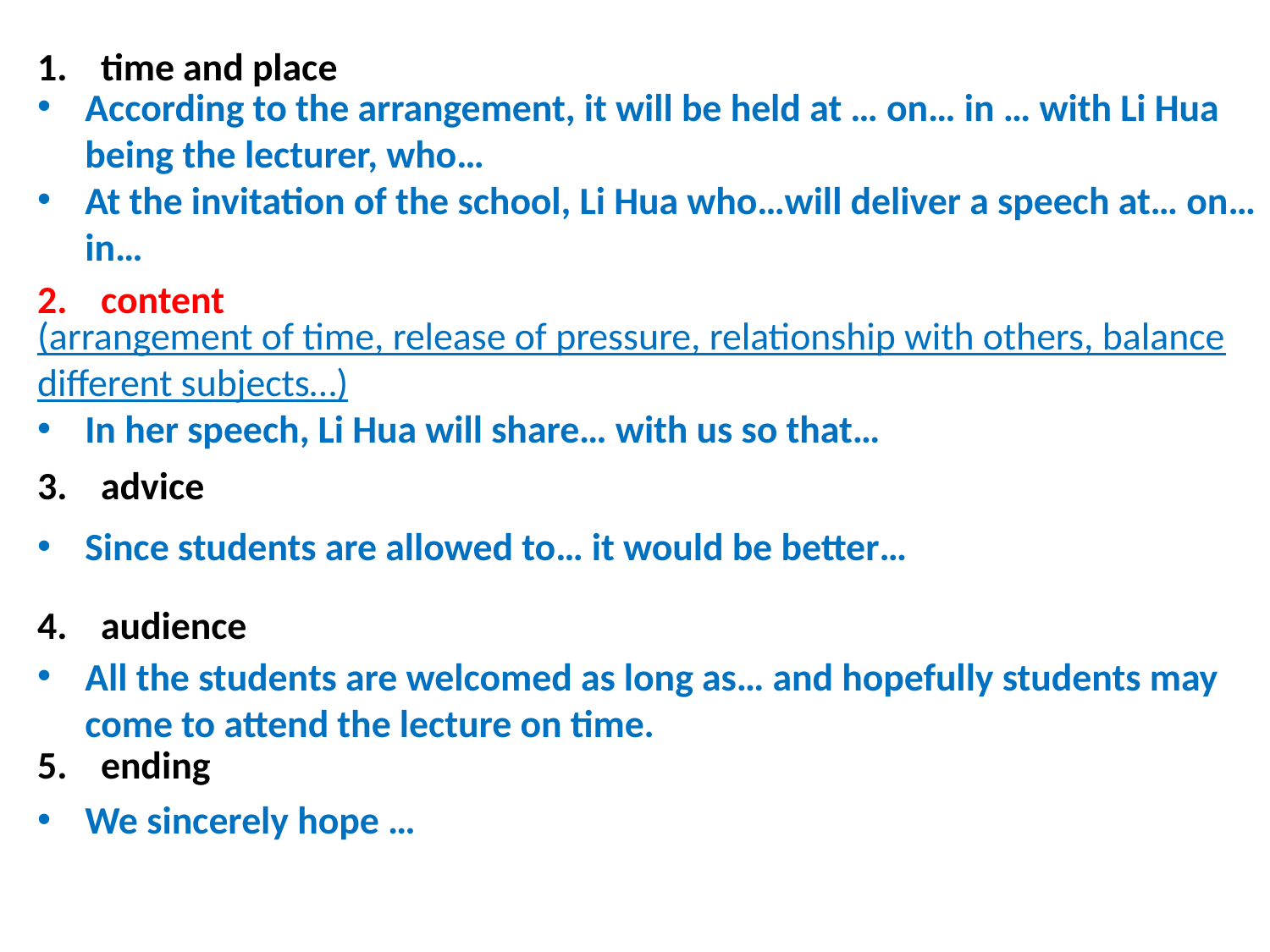

time and place

content

advice

audience

ending
According to the arrangement, it will be held at … on… in … with Li Hua being the lecturer, who…
At the invitation of the school, Li Hua who…will deliver a speech at… on… in…
(arrangement of time, release of pressure, relationship with others, balance different subjects…)
In her speech, Li Hua will share… with us so that…
Since students are allowed to… it would be better…
All the students are welcomed as long as… and hopefully students may come to attend the lecture on time.
We sincerely hope …